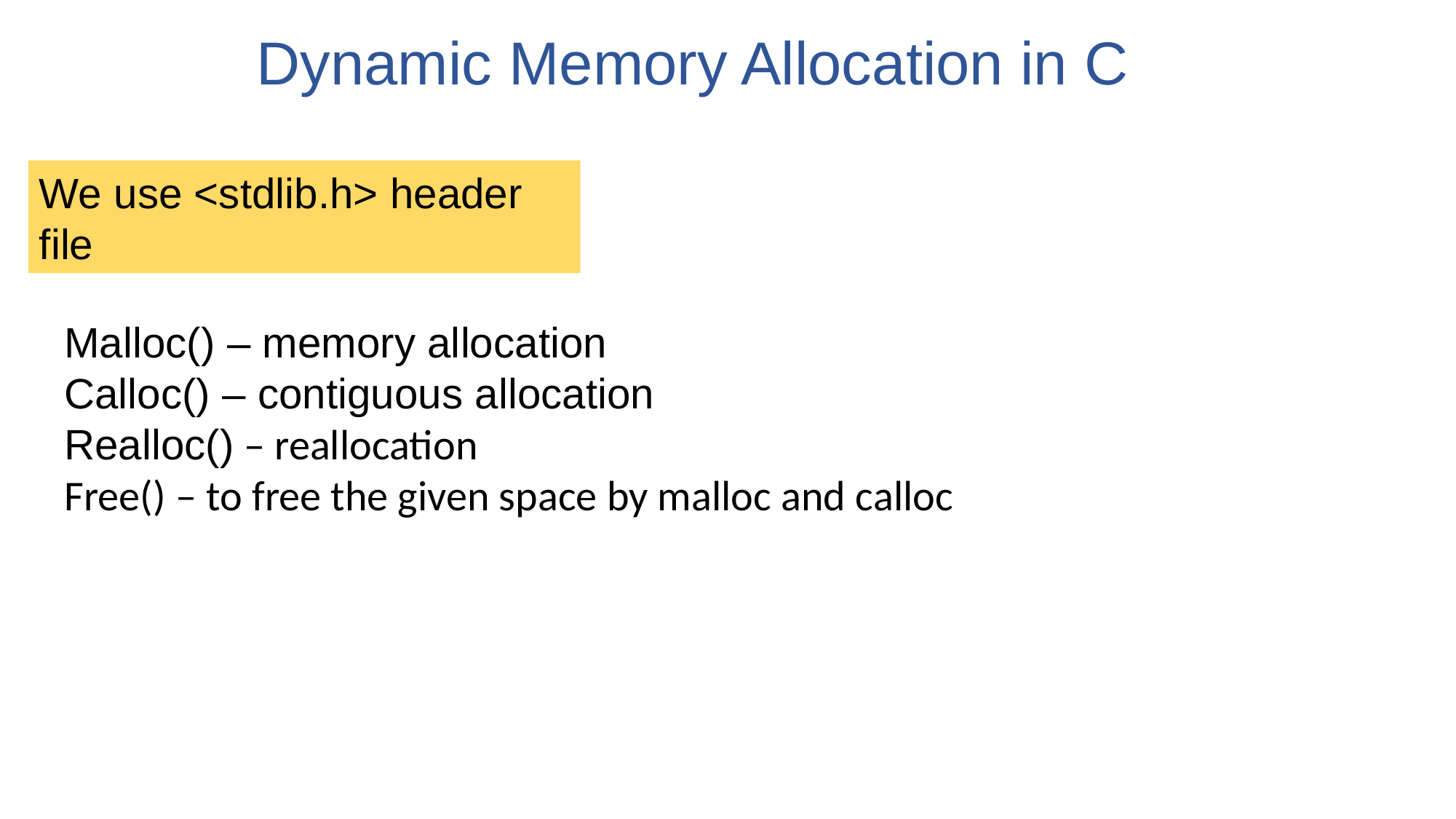

Dynamic Memory Allocation in C
We use <stdlib.h> header file
Malloc() – memory allocation
Calloc() – contiguous allocation
Realloc() – reallocation
Free() – to free the given space by malloc and calloc